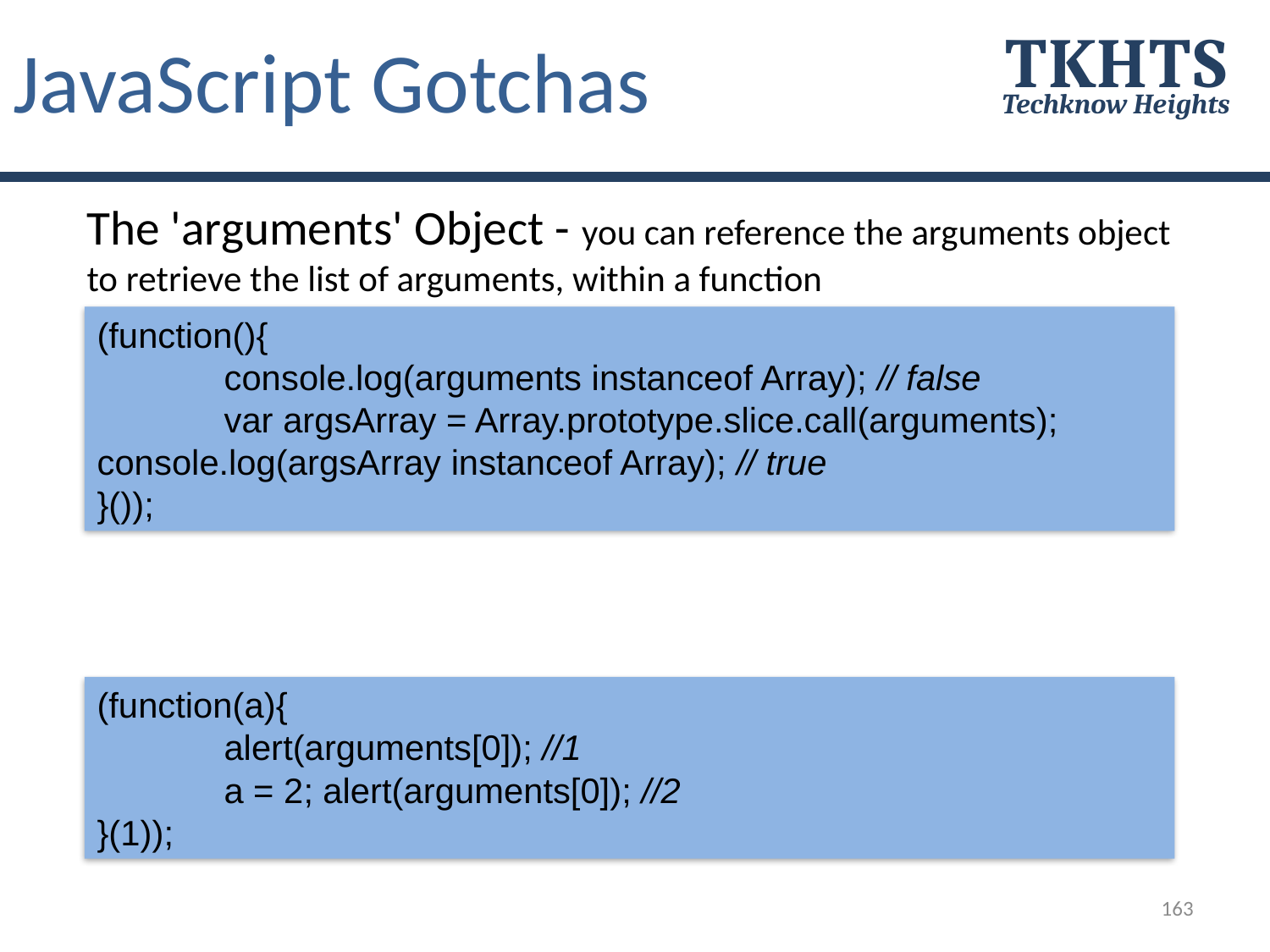

# JavaScript Gotchas
TKHTS
Techknow Heights

The 'arguments' Object - you can reference the arguments object to retrieve the list of arguments, within a function
(function(){
	console.log(arguments instanceof Array); // false
	var argsArray = Array.prototype.slice.call(arguments); 	console.log(argsArray instanceof Array); // true
}());
(function(a){
	alert(arguments[0]); //1
	a = 2; alert(arguments[0]); //2
}(1));
163